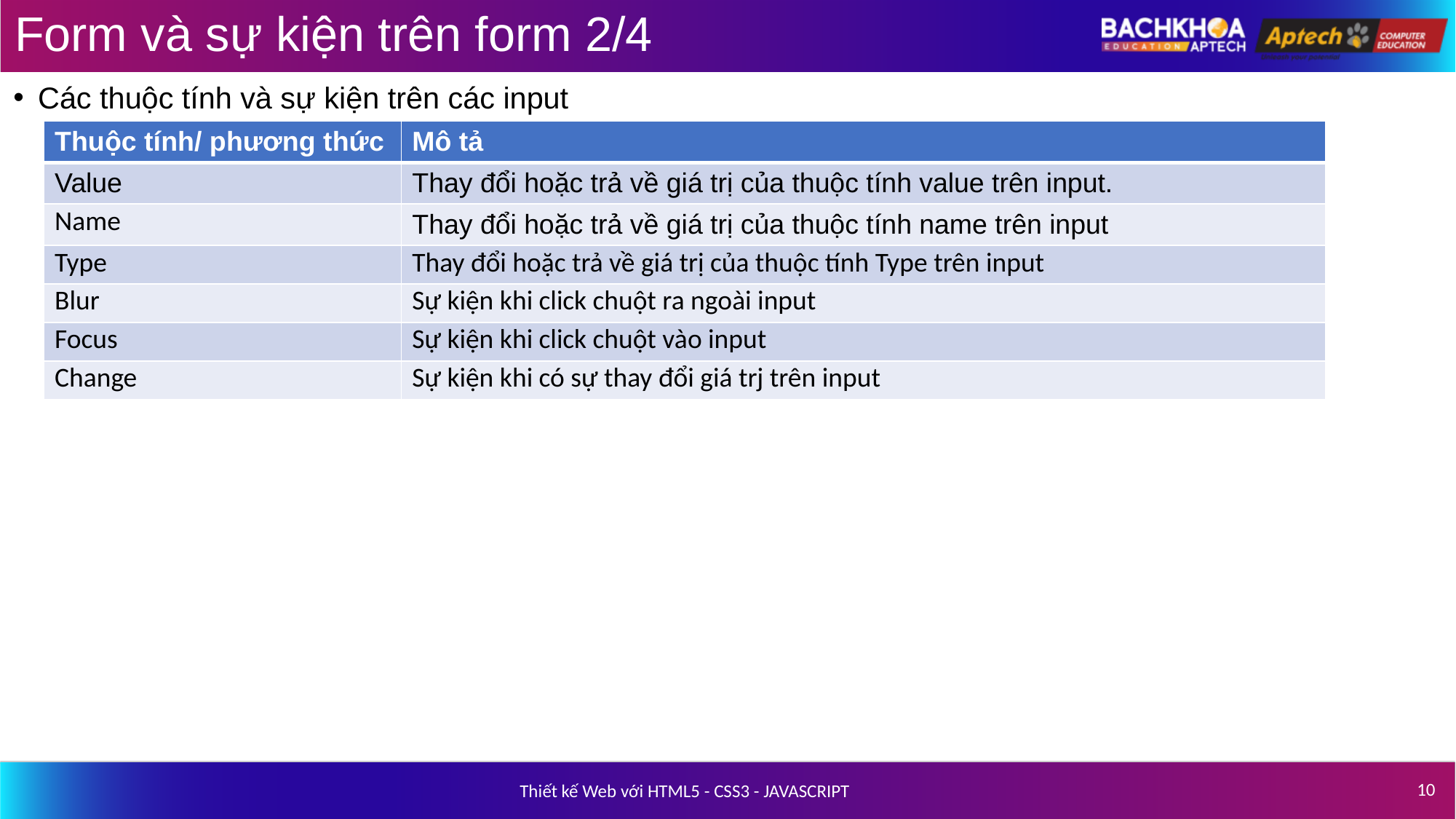

# Form và sự kiện trên form 2/4
Các thuộc tính và sự kiện trên các input
| Thuộc tính/ phương thức | Mô tả |
| --- | --- |
| Value | Thay đổi hoặc trả về giá trị của thuộc tính value trên input. |
| Name | Thay đổi hoặc trả về giá trị của thuộc tính name trên input |
| Type | Thay đổi hoặc trả về giá trị của thuộc tính Type trên input |
| Blur | Sự kiện khi click chuột ra ngoài input |
| Focus | Sự kiện khi click chuột vào input |
| Change | Sự kiện khi có sự thay đổi giá trj trên input |
10
Thiết kế Web với HTML5 - CSS3 - JAVASCRIPT